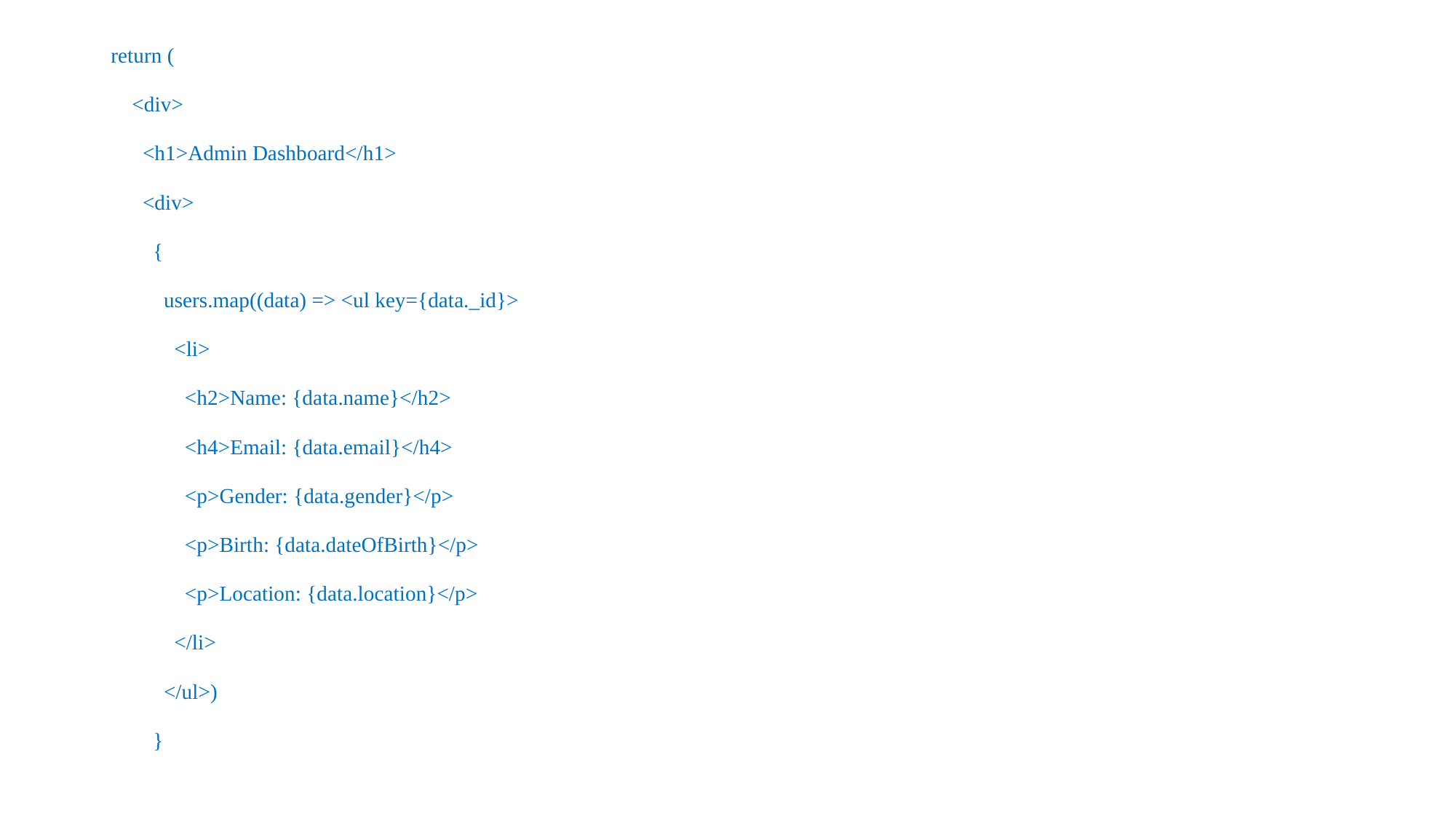

return (
    <div>
      <h1>Admin Dashboard</h1>
      <div>
        {
          users.map((data) => <ul key={data._id}>
            <li>
              <h2>Name: {data.name}</h2>
              <h4>Email: {data.email}</h4>
              <p>Gender: {data.gender}</p>
              <p>Birth: {data.dateOfBirth}</p>
              <p>Location: {data.location}</p>
            </li>
          </ul>)
        }